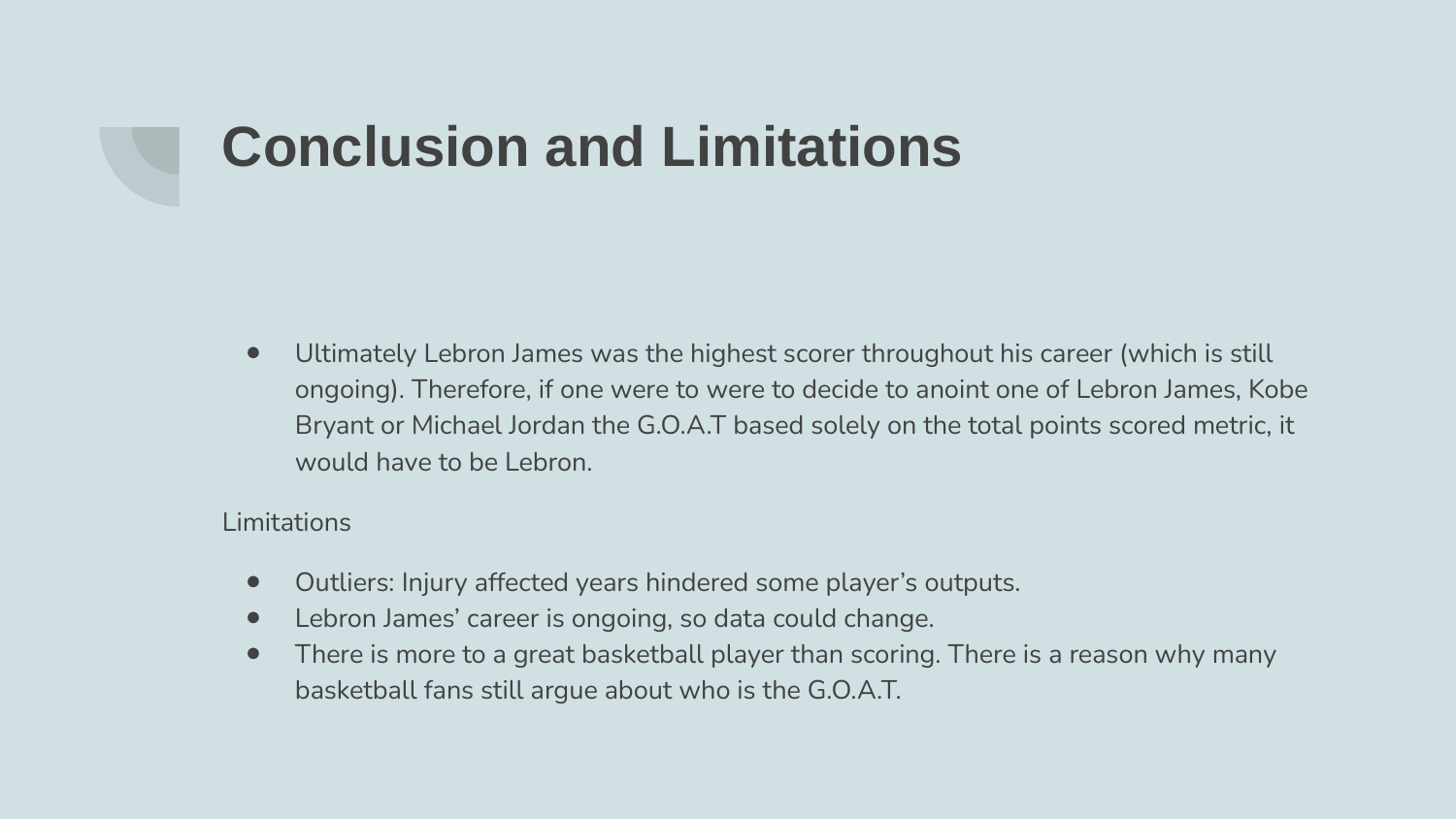

# Conclusion and Limitations
Ultimately Lebron James was the highest scorer throughout his career (which is still ongoing). Therefore, if one were to were to decide to anoint one of Lebron James, Kobe Bryant or Michael Jordan the G.O.A.T based solely on the total points scored metric, it would have to be Lebron.
Limitations
Outliers: Injury affected years hindered some player’s outputs.
Lebron James’ career is ongoing, so data could change.
There is more to a great basketball player than scoring. There is a reason why many basketball fans still argue about who is the G.O.A.T.